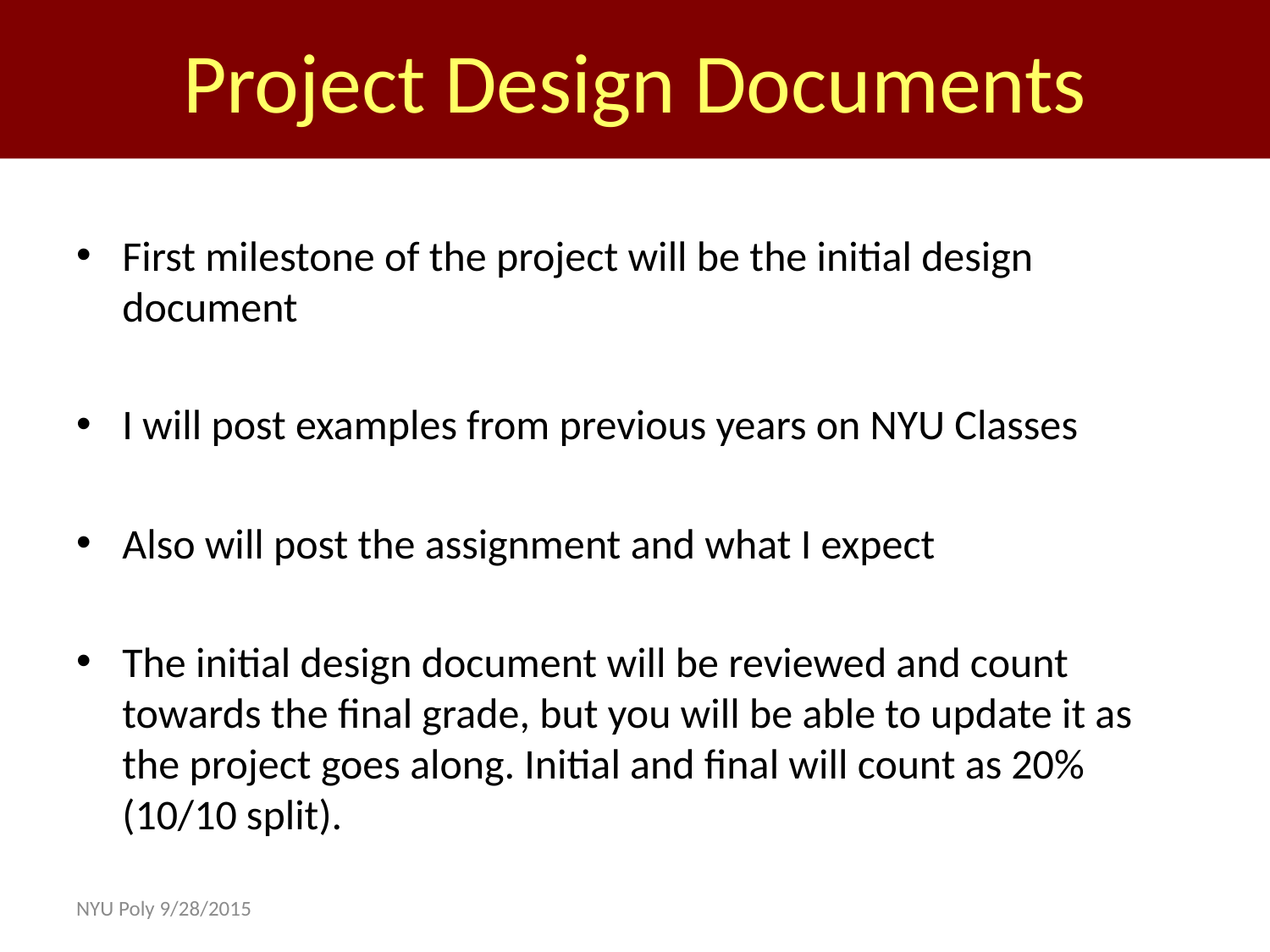

Project Design Documents
First milestone of the project will be the initial design document

I will post examples from previous years on NYU Classes

Also will post the assignment and what I expect

The initial design document will be reviewed and count towards the final grade, but you will be able to update it as the project goes along. Initial and final will count as 20% (10/10 split).
NYU Poly 9/28/2015